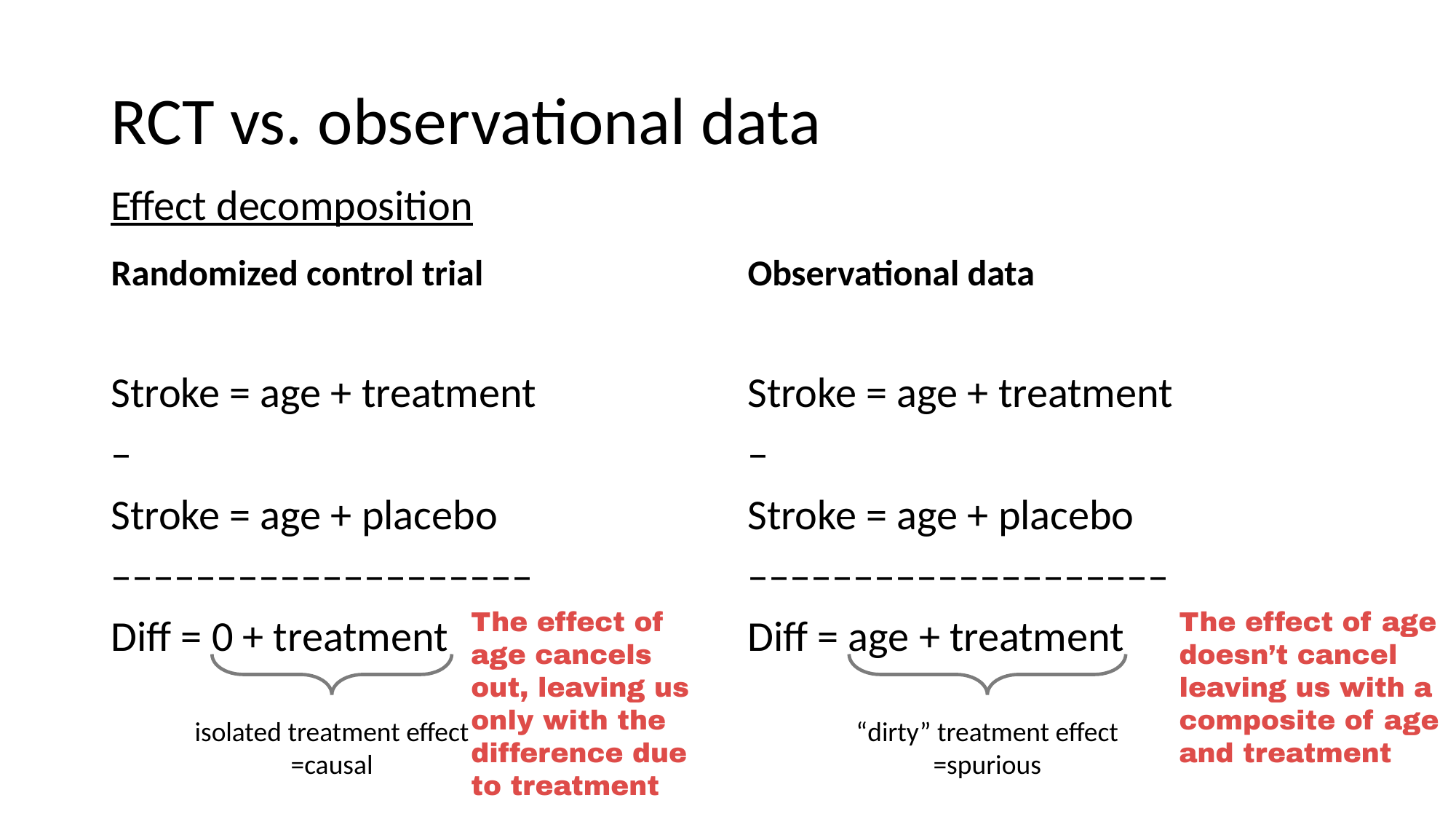

# RCT vs. observational data
Effect decomposition
Randomized control trial
Observational data

Stroke = age + treatment
–
Stroke = age + placebo
––––––––––––––––––––
Diff = 0 + treatment

Stroke = age + treatment
–
Stroke = age + placebo
––––––––––––––––––––
Diff = age + treatment

The effect of age cancels out, leaving us only with the difference due to treatment
The effect of age doesn’t cancel leaving us with a composite of age and treatment
isolated treatment effect
=causal
“dirty” treatment effect
=spurious